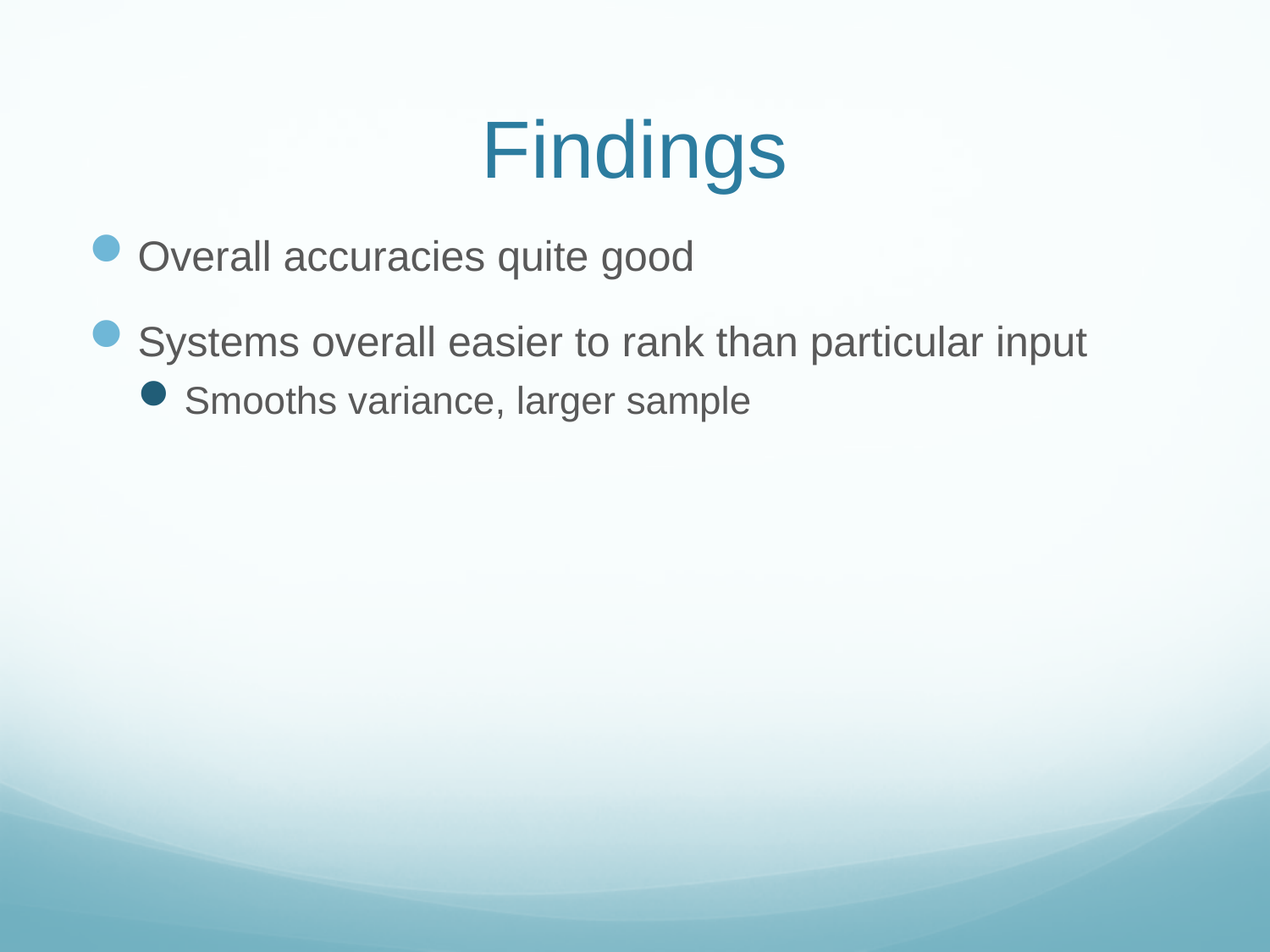

# Findings
Overall accuracies quite good
Systems overall easier to rank than particular input
Smooths variance, larger sample